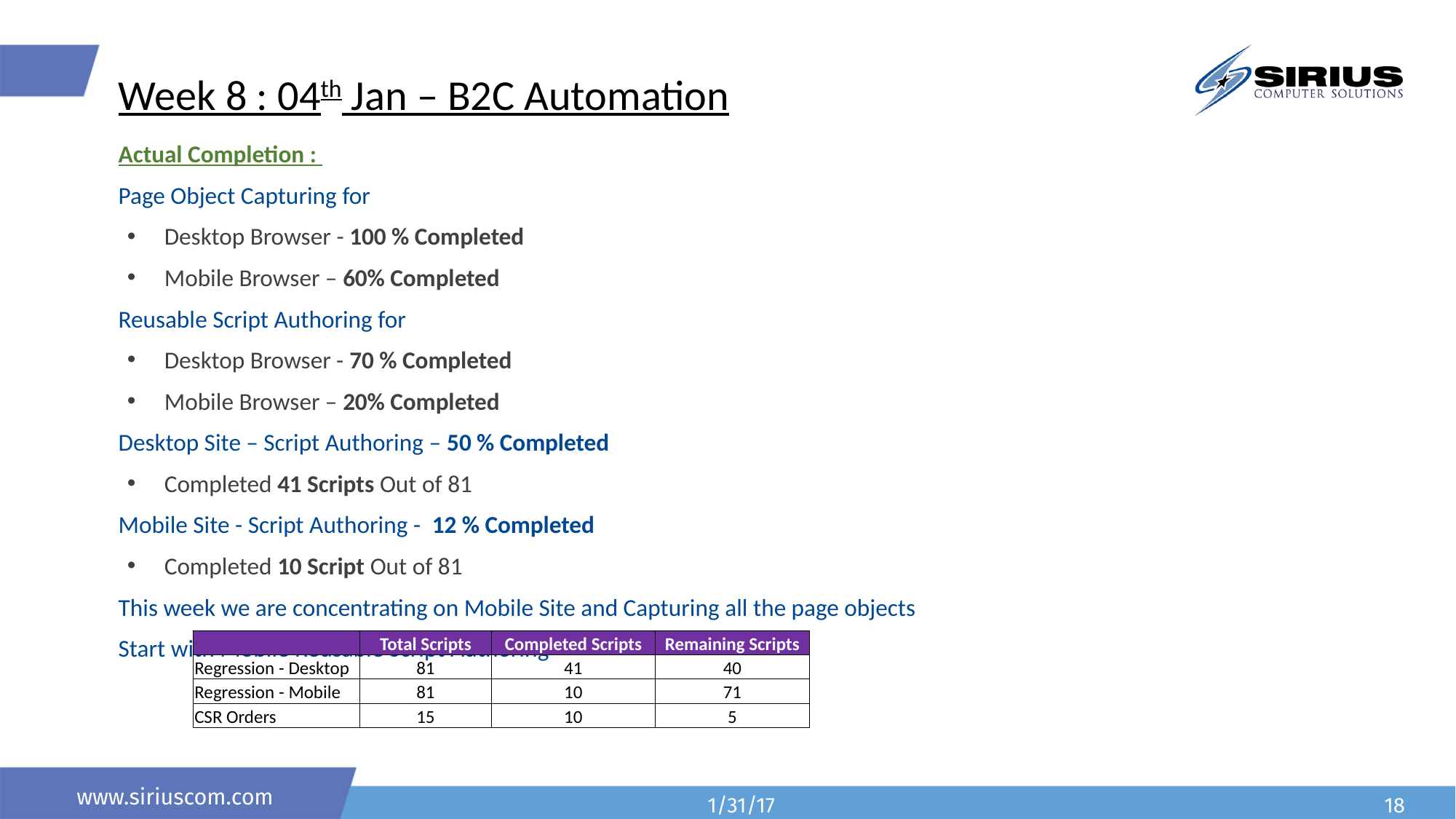

# Week 8 : 04th Jan – B2C Automation
Actual Completion :
Page Object Capturing for
Desktop Browser - 100 % Completed
Mobile Browser – 60% Completed
Reusable Script Authoring for
Desktop Browser - 70 % Completed
Mobile Browser – 20% Completed
Desktop Site – Script Authoring – 50 % Completed
Completed 41 Scripts Out of 81
Mobile Site - Script Authoring -  12 % Completed
Completed 10 Script Out of 81
This week we are concentrating on Mobile Site and Capturing all the page objects
Start with Mobile Reusable Script Authoring

|  |  |  |  |  |  |
| --- | --- | --- | --- | --- | --- |
|  |  | Total Scripts | Completed Scripts | Remaining Scripts |  |
|  | Regression - Desktop | 81 | 41 | 40 |  |
|  | Regression - Mobile | 81 | 10 | 71 |  |
|  | CSR Orders | 15 | 10 | 5 |  |
|  |  |  |  |  |  |